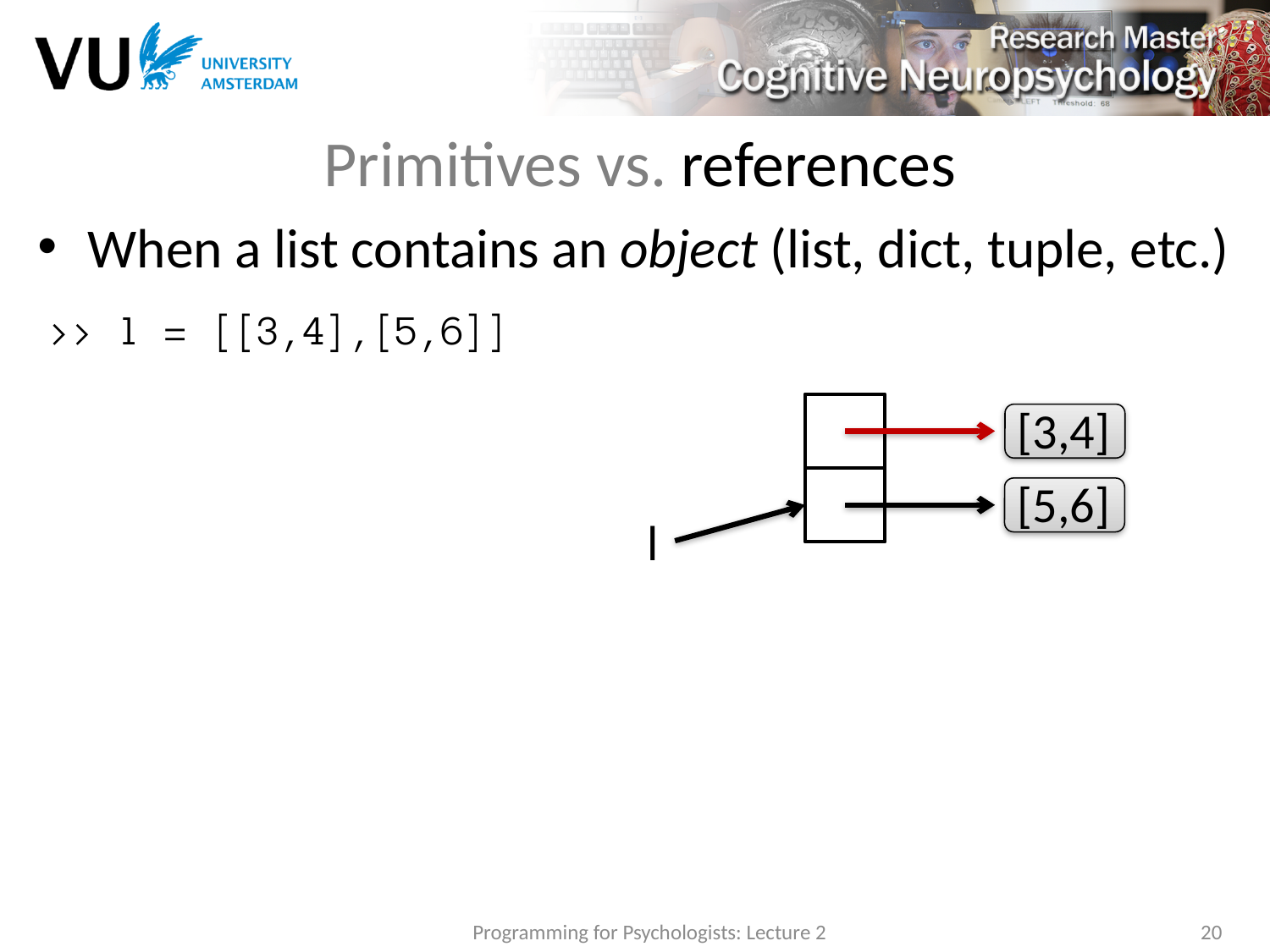

# Primitives vs. references
When a list contains an object (list, dict, tuple, etc.)
>> l = [[3,4],[5,6]]
[3,4]

[5,6]

l
Programming for Psychologists: Lecture 2
20